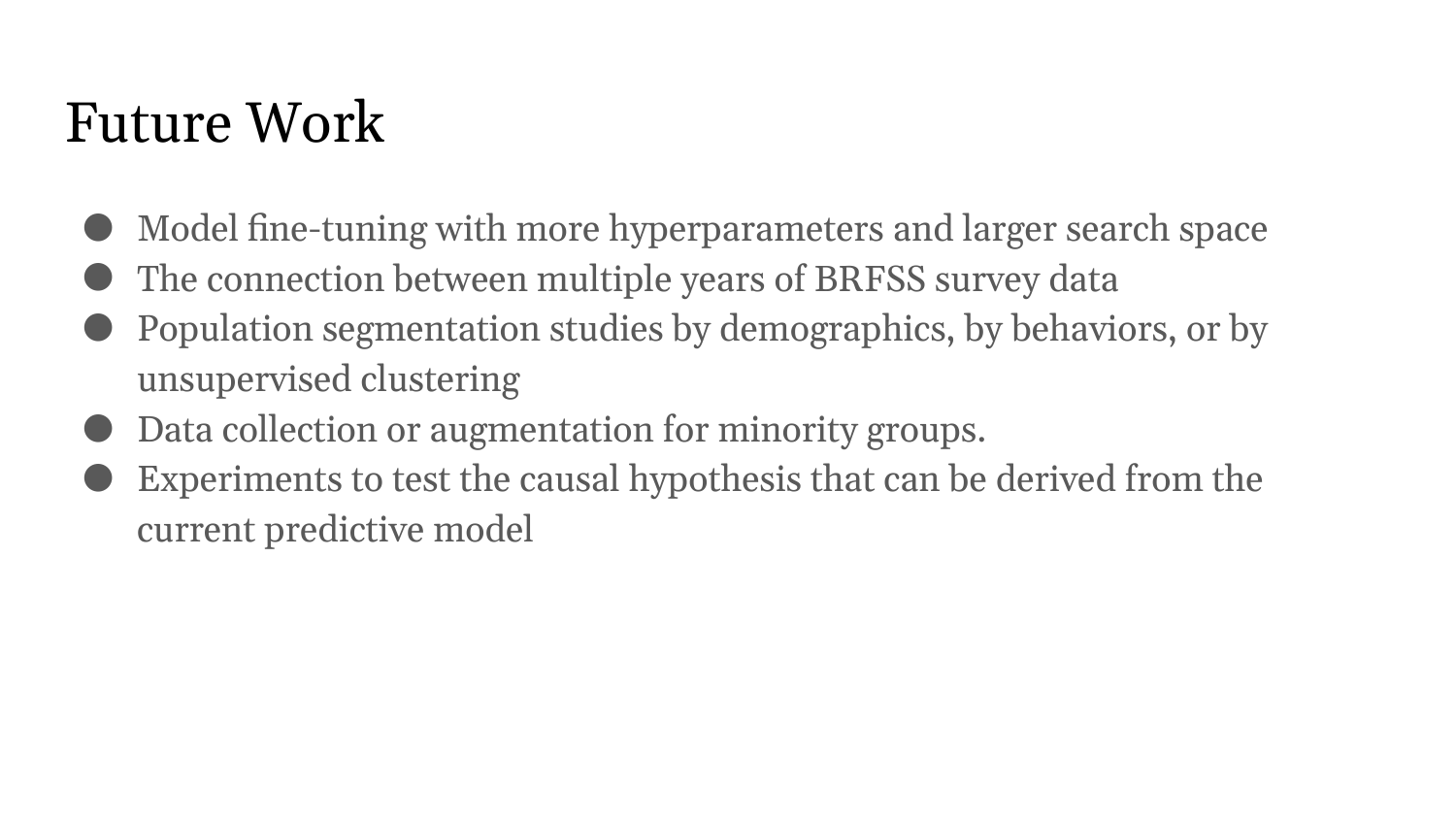

# Future Work
Model fine-tuning with more hyperparameters and larger search space
The connection between multiple years of BRFSS survey data
Population segmentation studies by demographics, by behaviors, or by unsupervised clustering
Data collection or augmentation for minority groups.
Experiments to test the causal hypothesis that can be derived from the current predictive model